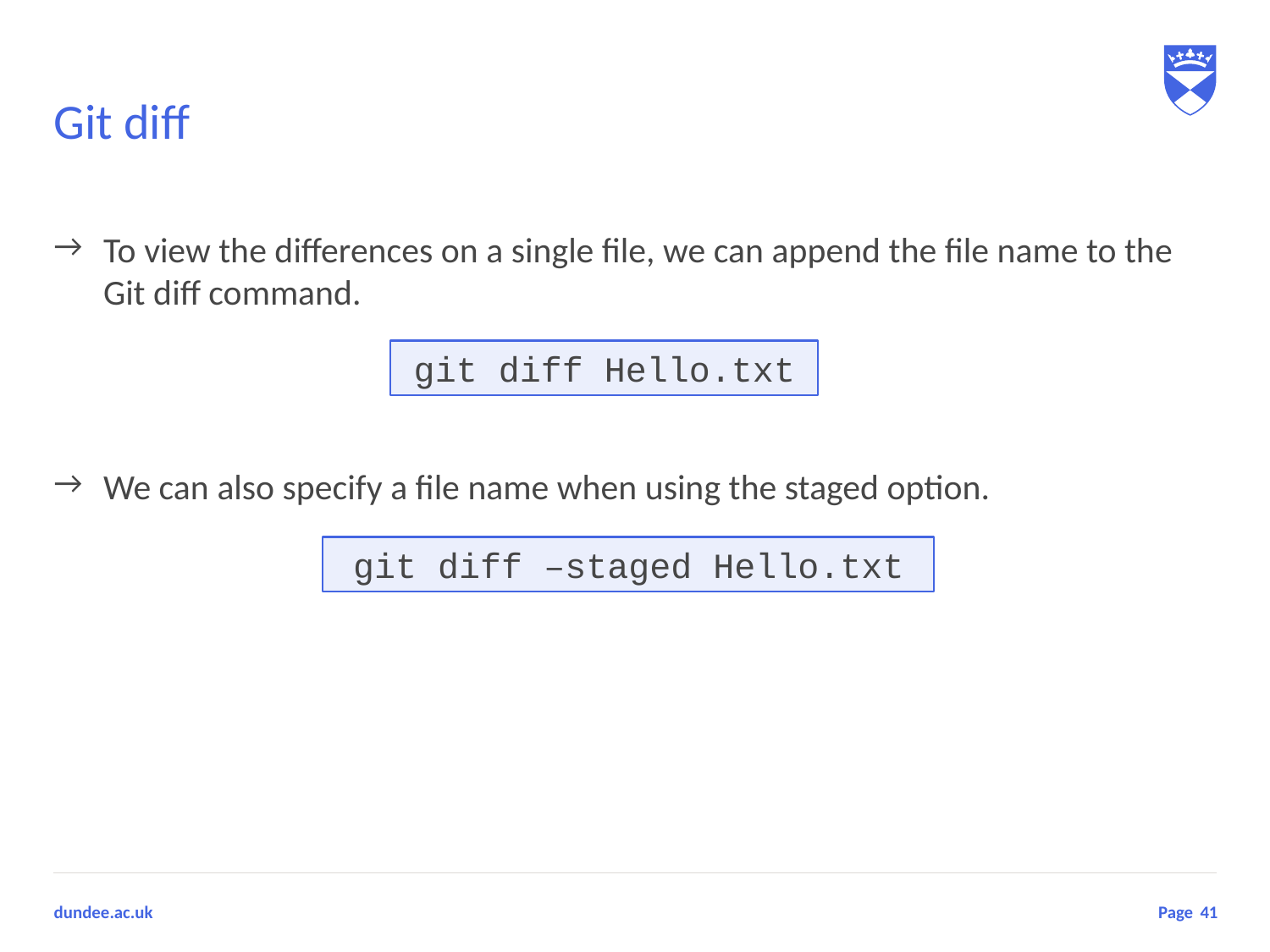

# Git diff
To view the differences on a single file, we can append the file name to the Git diff command.

We can also specify a file name when using the staged option.

git diff Hello.txt
git diff –staged Hello.txt
41